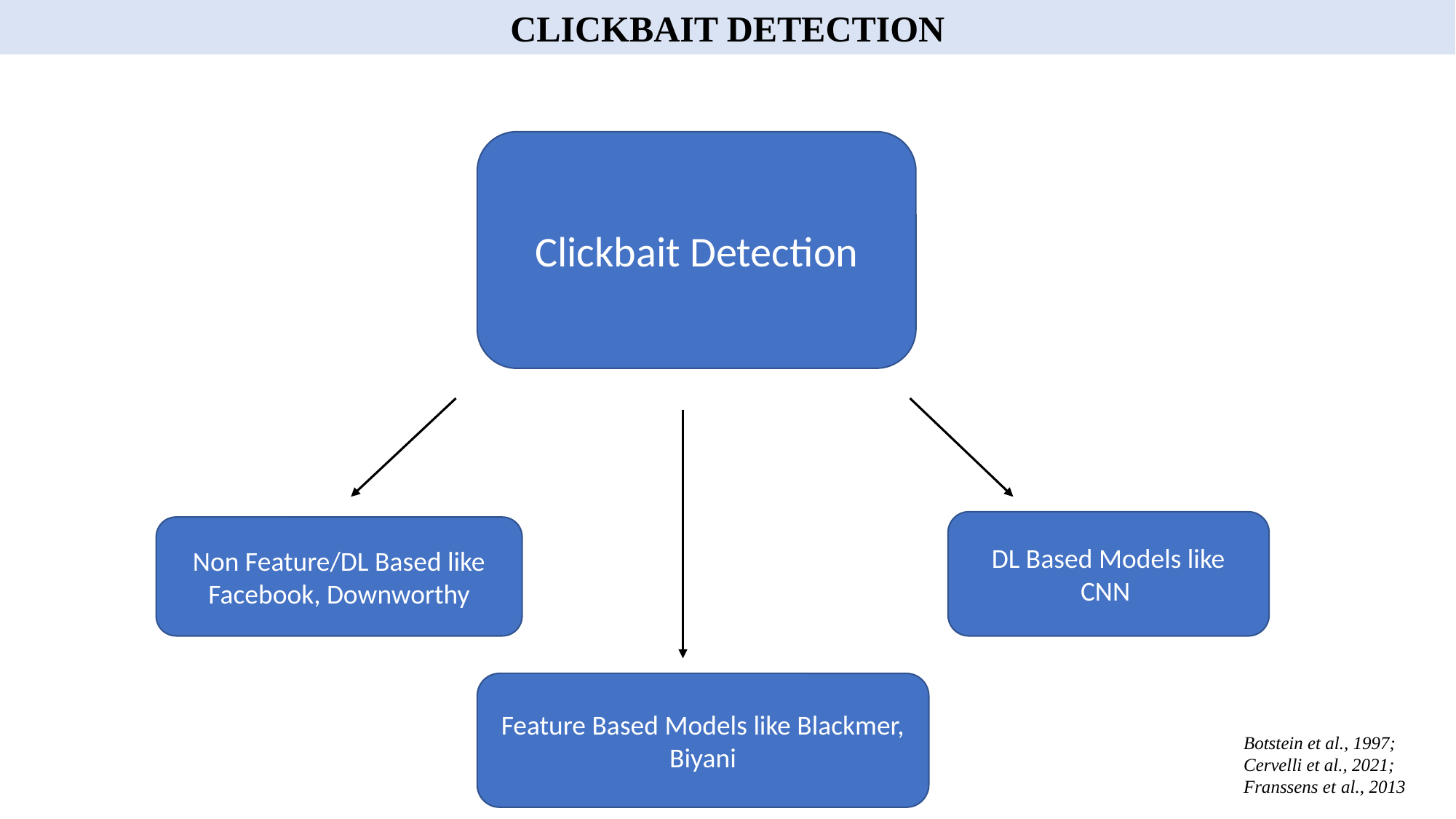

CLICKBAIT DETECTION
Clickbait Detection
DL Based Models like CNN
Non Feature/DL Based like Facebook, Downworthy
Feature Based Models like Blackmer, Biyani
Botstein et al., 1997;
Cervelli et al., 2021;
Franssens et al., 2013